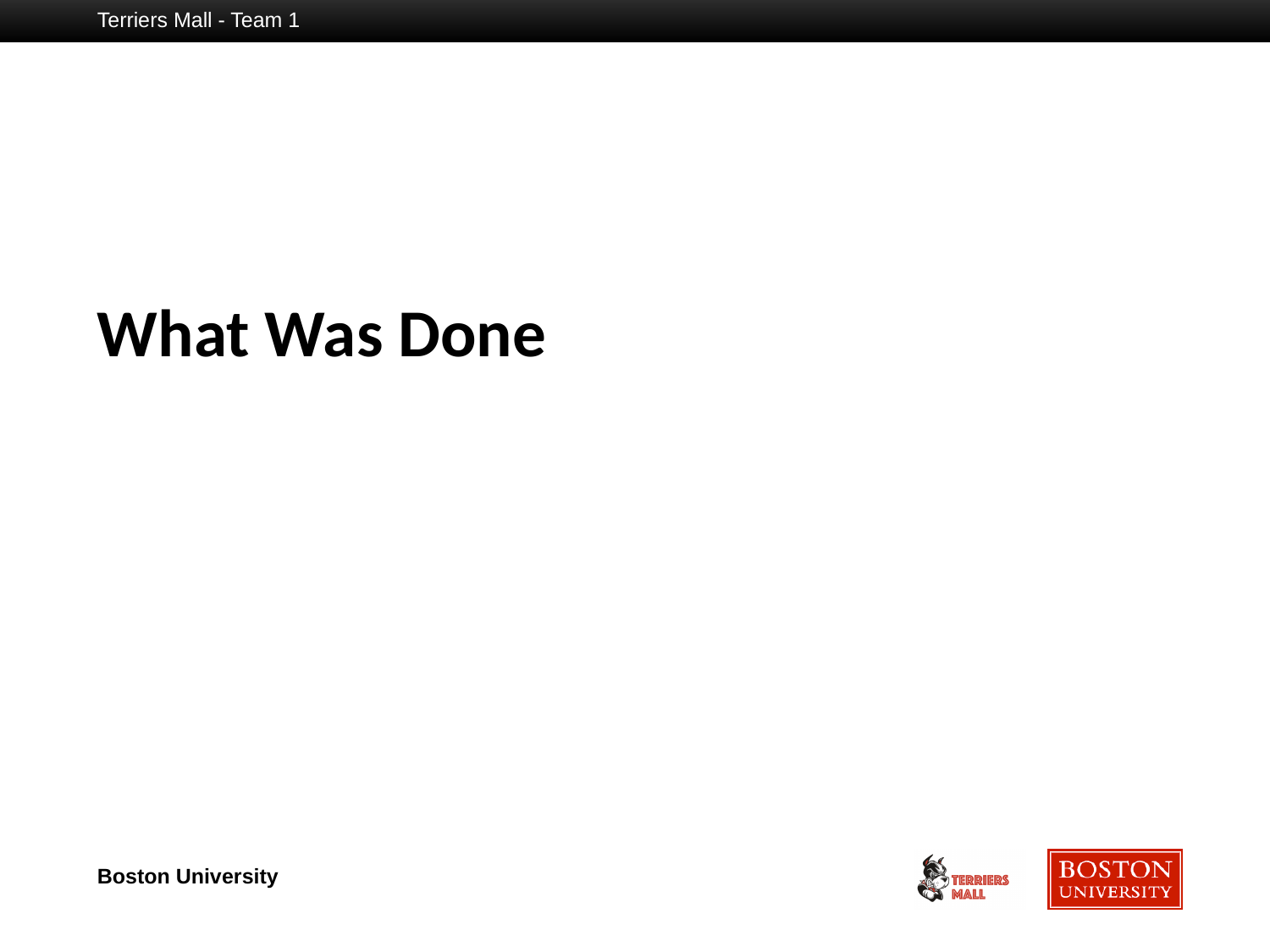

Terriers Mall - Team 1

# What Was Done